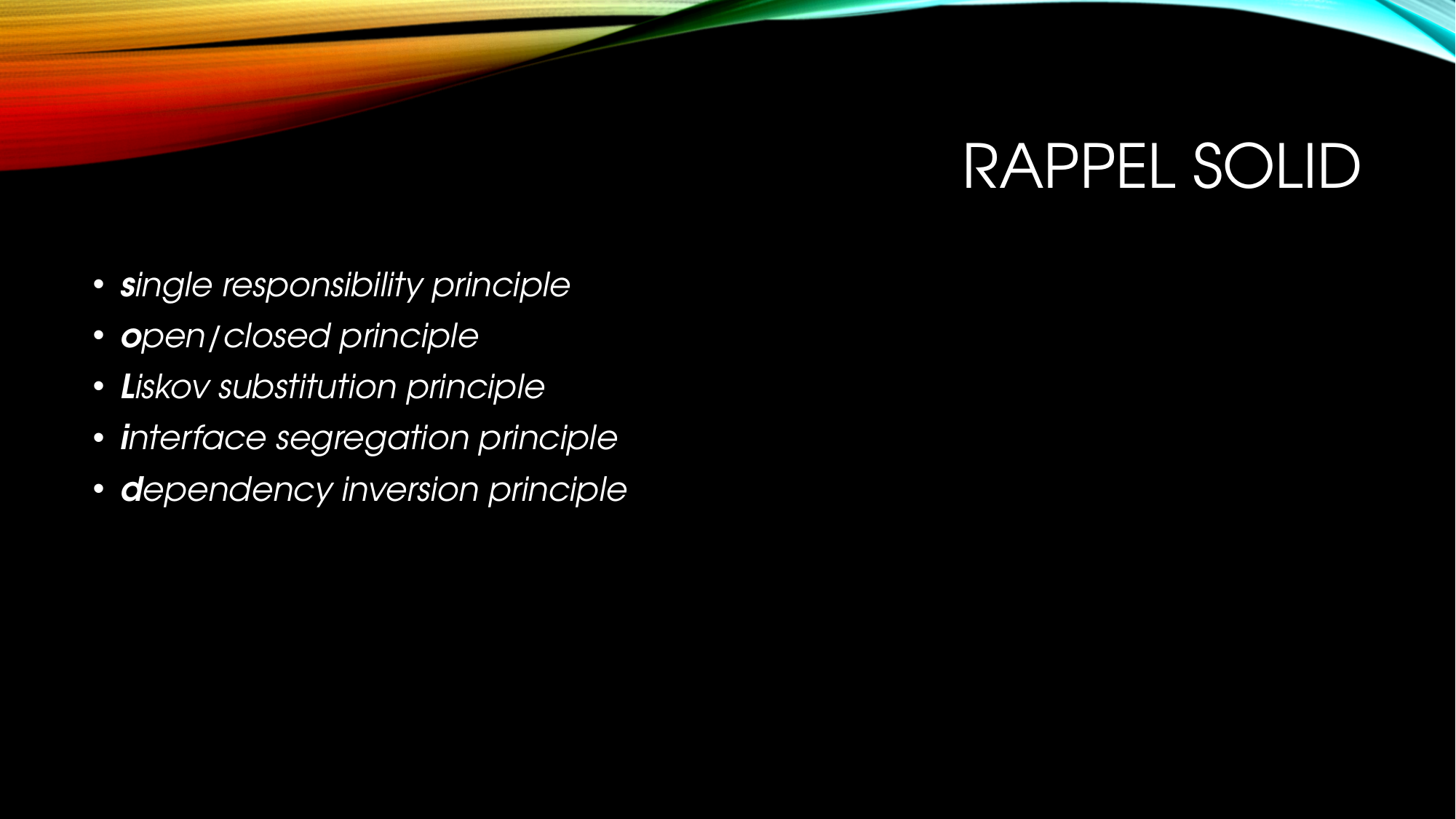

# Rappel SoLID
single responsibility principle
open/closed principle
Liskov substitution principle
interface segregation principle
dependency inversion principle